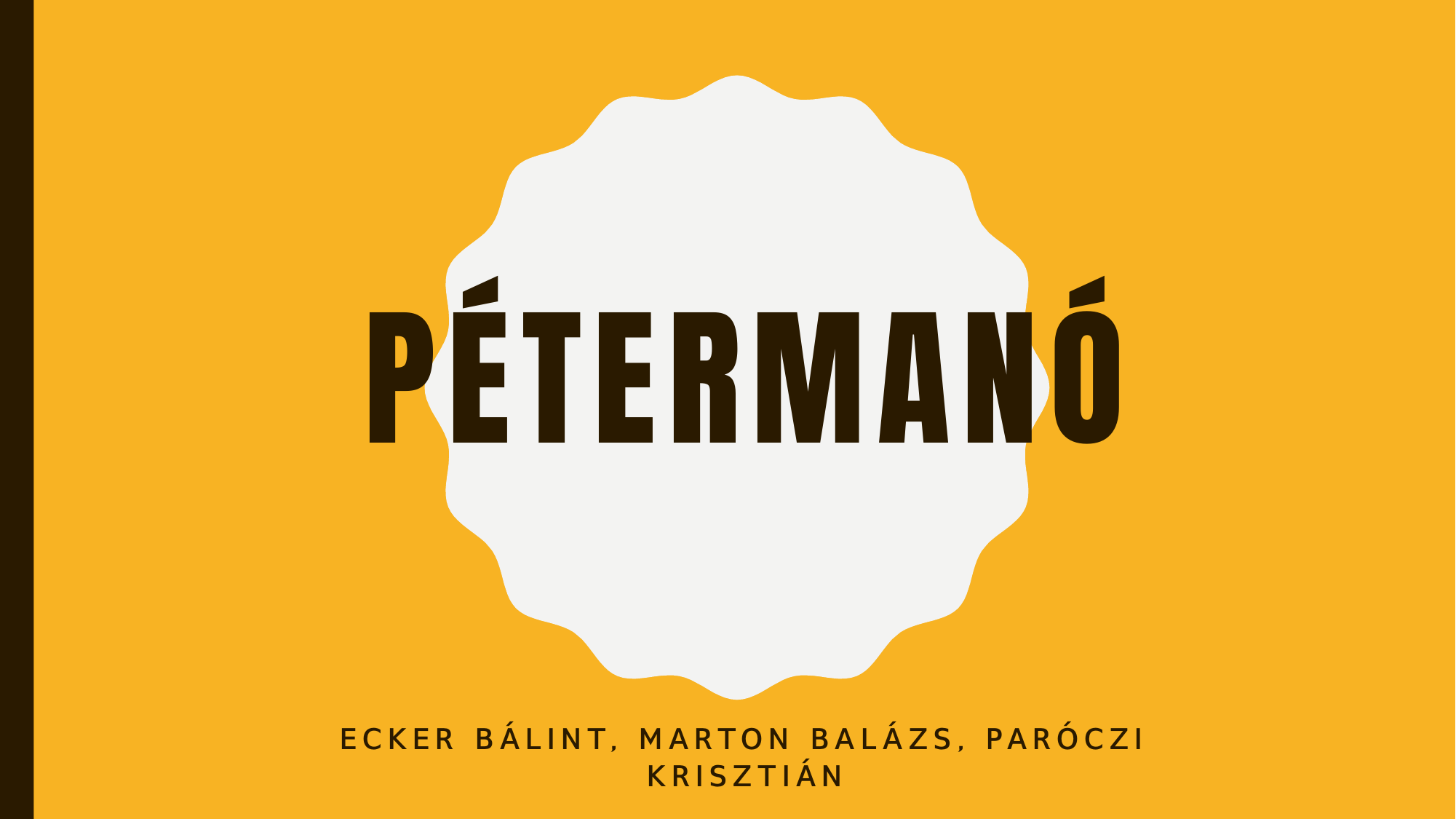

# Pétermanó
Ecker Bálint, Marton Balázs, Paróczi Krisztián